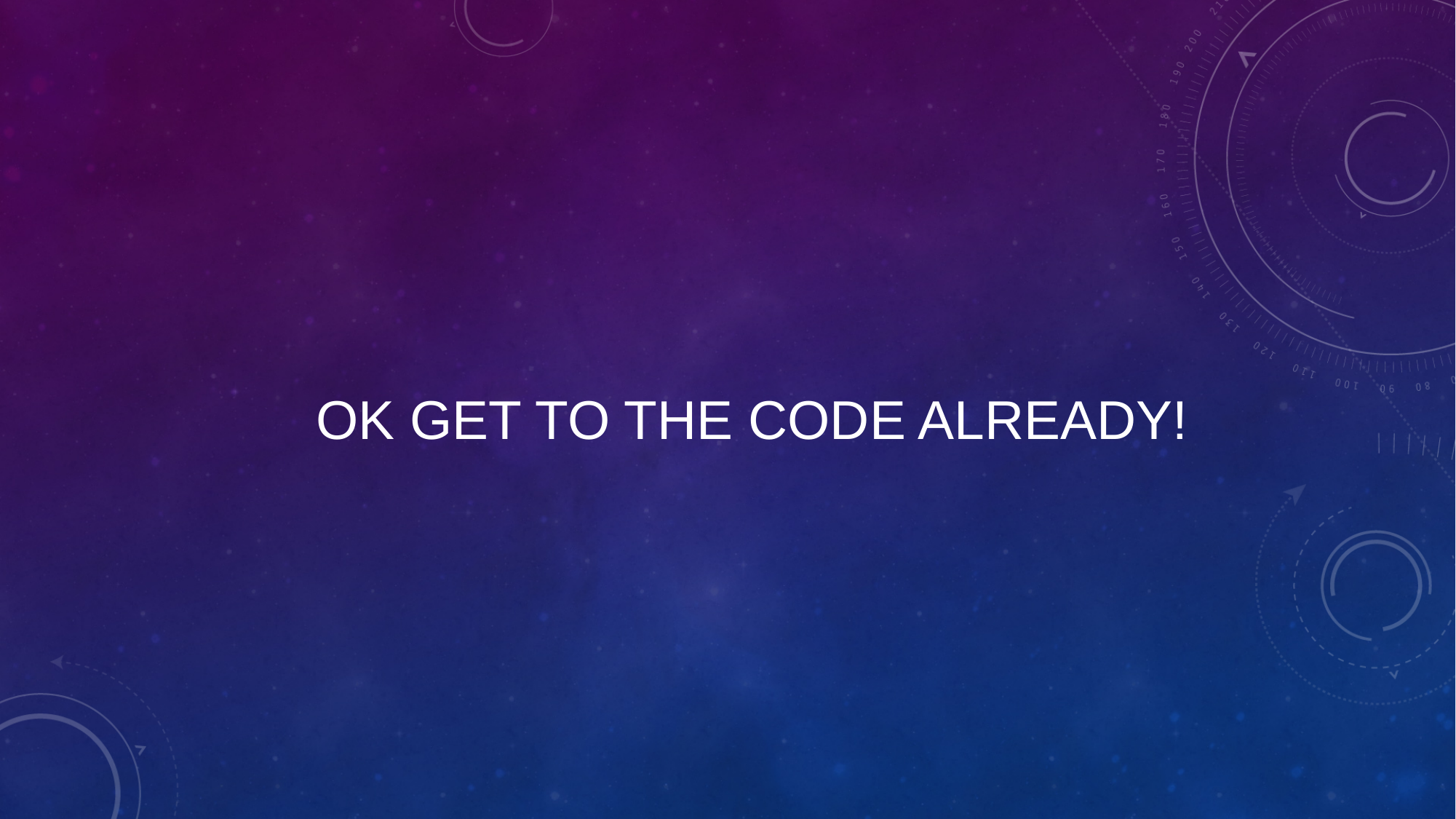

# OK GET TO THE CODE ALREADY!